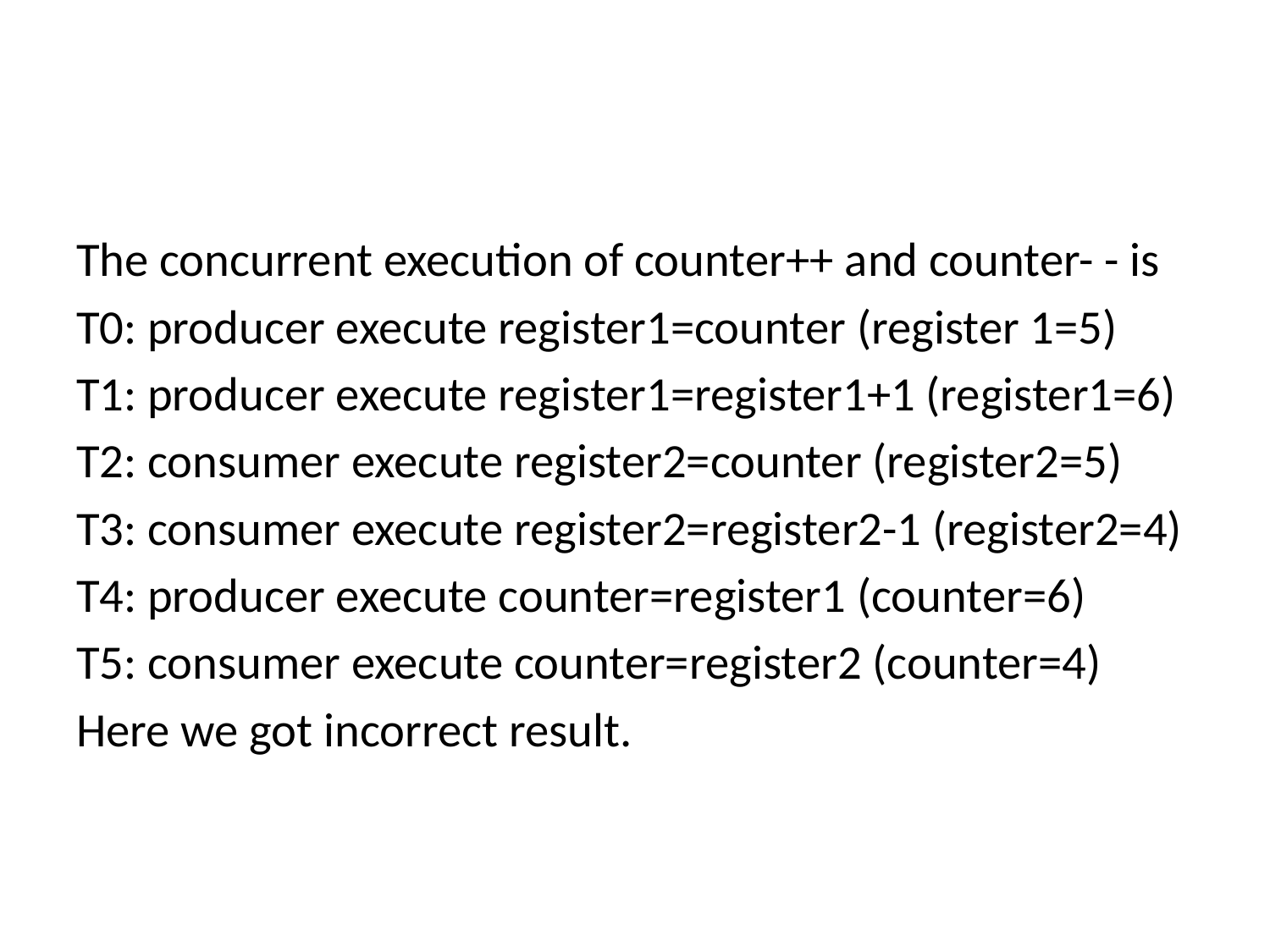

#
The concurrent execution of counter++ and counter- - is
T0: producer execute register1=counter (register 1=5)
T1: producer execute register1=register1+1 (register1=6)
T2: consumer execute register2=counter (register2=5)
T3: consumer execute register2=register2-1 (register2=4)
T4: producer execute counter=register1 (counter=6)
T5: consumer execute counter=register2 (counter=4)
Here we got incorrect result.